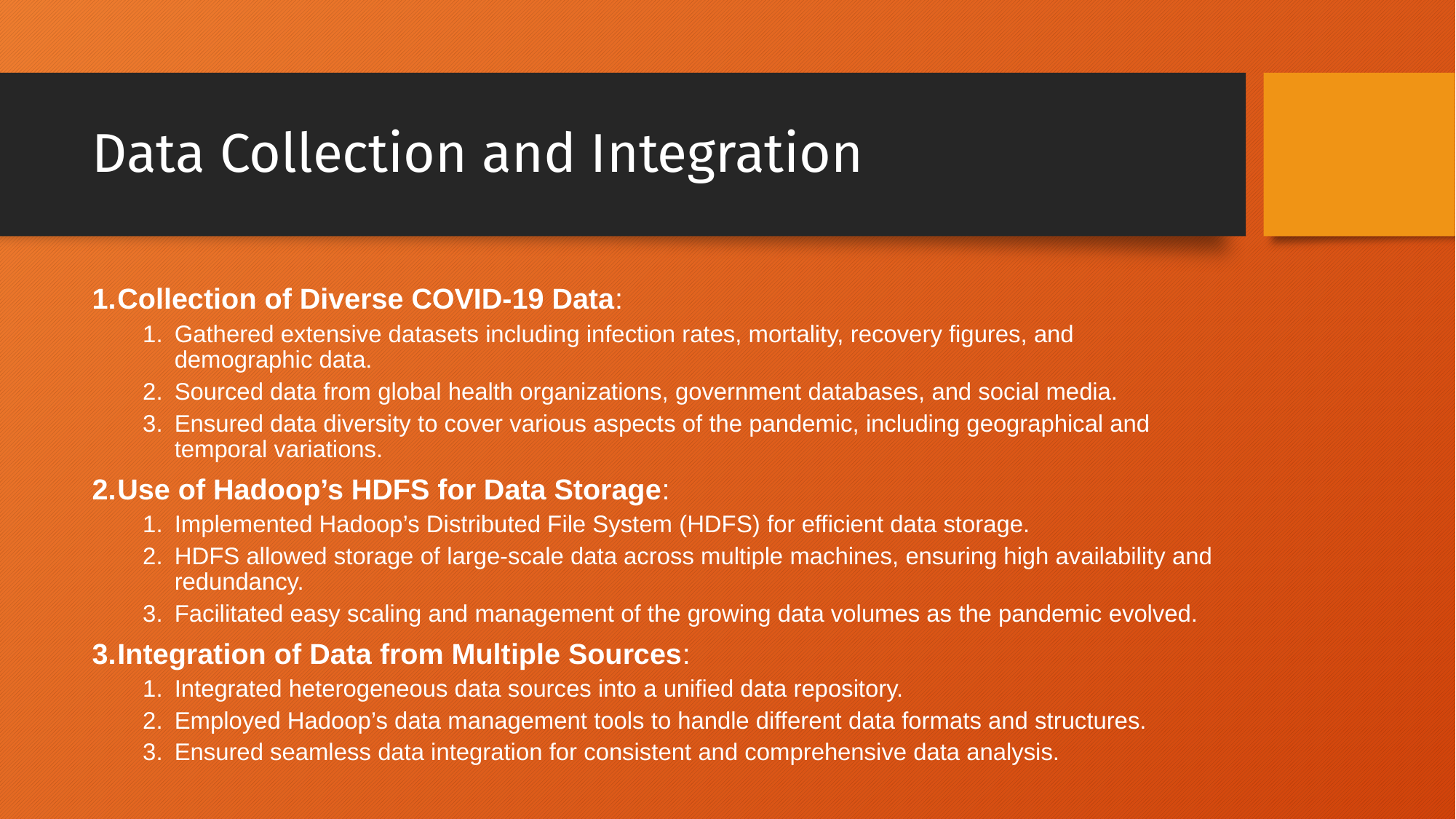

# Data Collection and Integration
Collection of Diverse COVID-19 Data:
Gathered extensive datasets including infection rates, mortality, recovery figures, and demographic data.
Sourced data from global health organizations, government databases, and social media.
Ensured data diversity to cover various aspects of the pandemic, including geographical and temporal variations.
Use of Hadoop’s HDFS for Data Storage:
Implemented Hadoop’s Distributed File System (HDFS) for efficient data storage.
HDFS allowed storage of large-scale data across multiple machines, ensuring high availability and redundancy.
Facilitated easy scaling and management of the growing data volumes as the pandemic evolved.
Integration of Data from Multiple Sources:
Integrated heterogeneous data sources into a unified data repository.
Employed Hadoop’s data management tools to handle different data formats and structures.
Ensured seamless data integration for consistent and comprehensive data analysis.